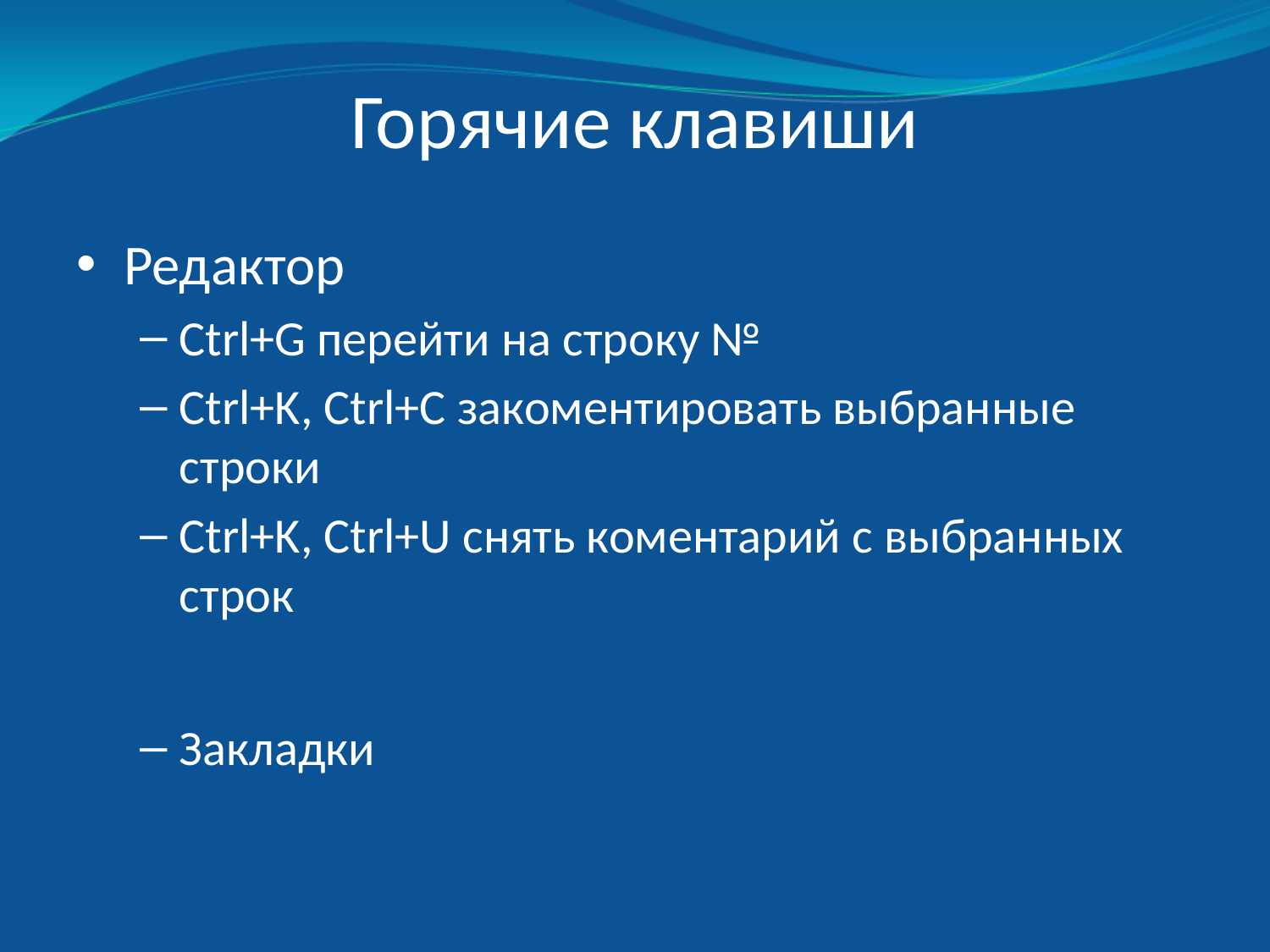

# Горячие клавиши
Редактор
Ctrl+G перейти на строку №
Ctrl+K, Ctrl+C закоментировать выбранные строки
Ctrl+K, Ctrl+U снять коментарий с выбранных строк

Закладки